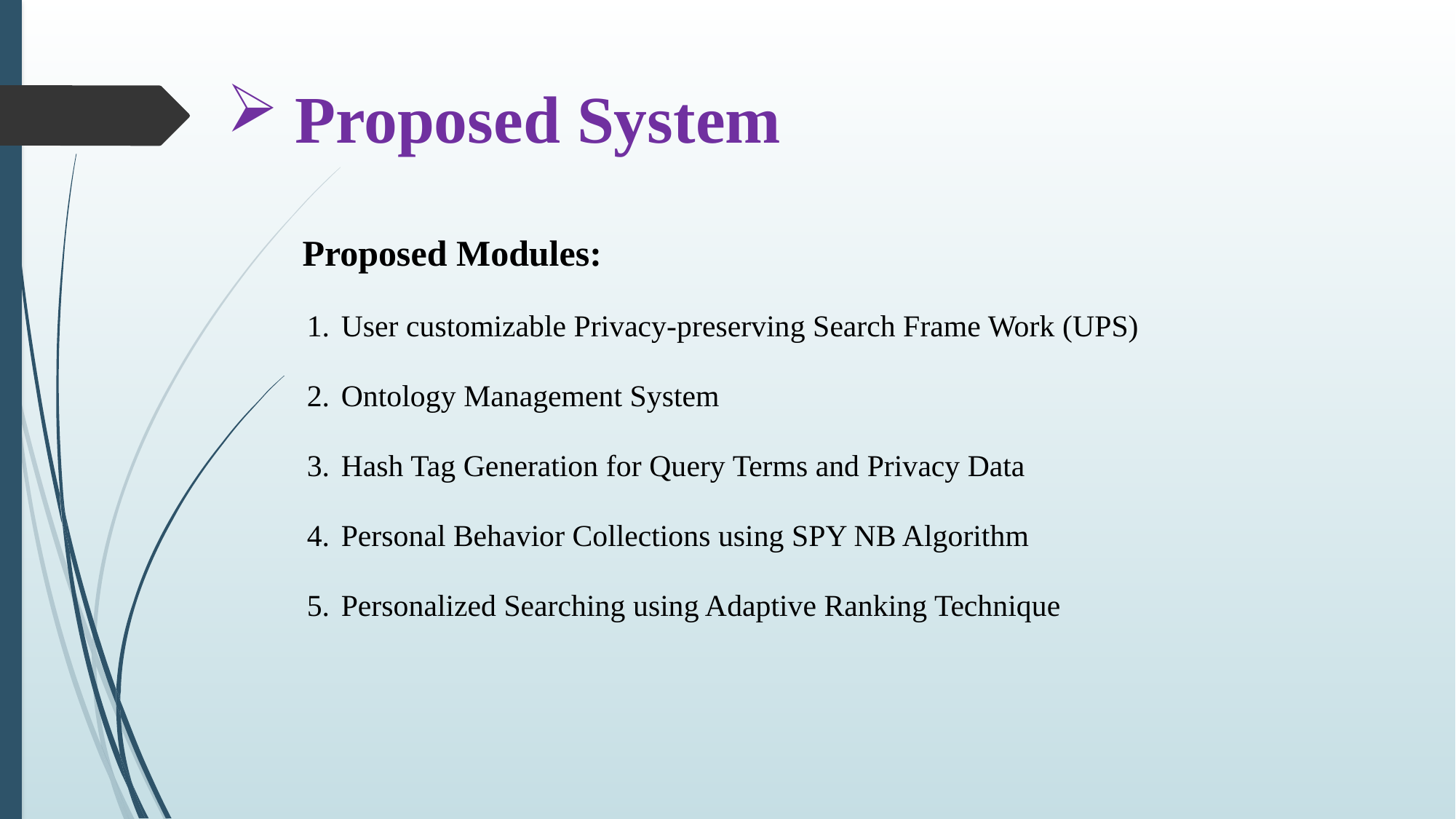

# Proposed System
	 Proposed Modules:
User customizable Privacy-preserving Search Frame Work (UPS)
Ontology Management System
Hash Tag Generation for Query Terms and Privacy Data
Personal Behavior Collections using SPY NB Algorithm
Personalized Searching using Adaptive Ranking Technique